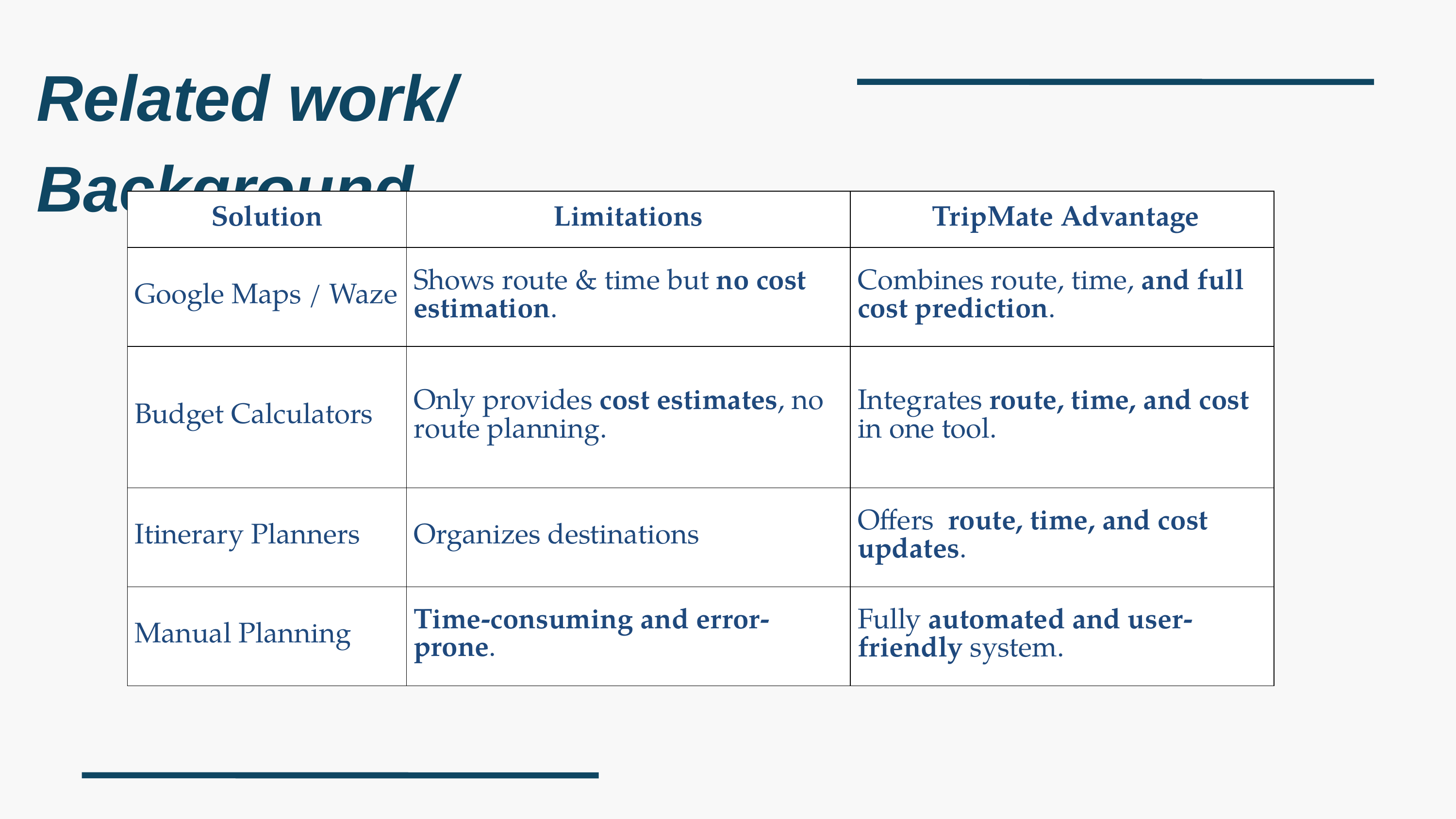

Related work/ Background

| Solution | Limitations | TripMate Advantage |
| --- | --- | --- |
| Google Maps / Waze | Shows route & time but no cost estimation. | Combines route, time, and full cost prediction. |
| Budget Calculators | Only provides cost estimates, no route planning. | Integrates route, time, and cost in one tool. |
| Itinerary Planners | Organizes destinations | Offers route, time, and cost updates. |
| Manual Planning | Time-consuming and error-prone. | Fully automated and user-friendly system. |